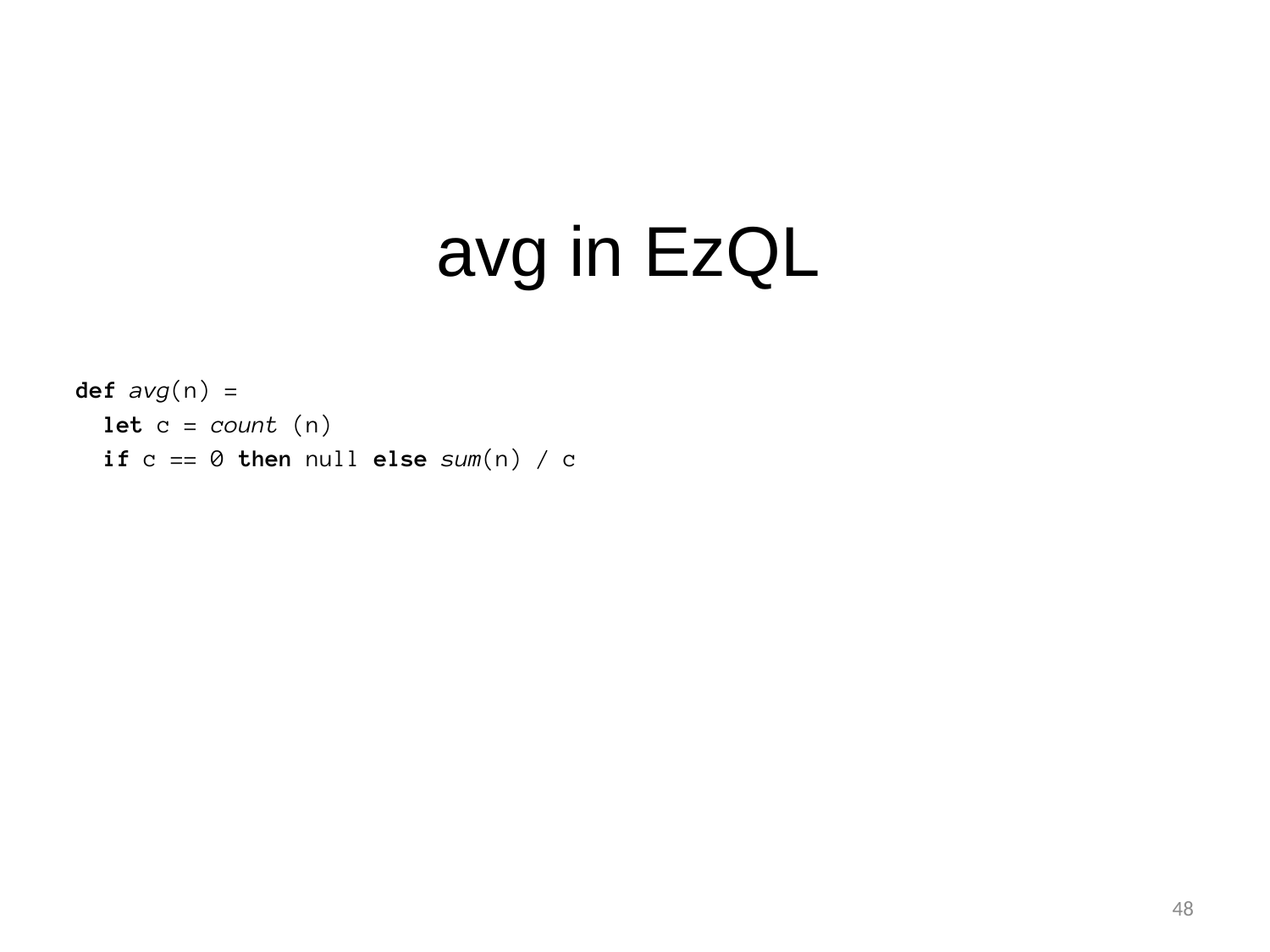

avg in EzQL
def avg(n) =
  let c = count (n)
  if c == 0 then null else sum(n) / c
48